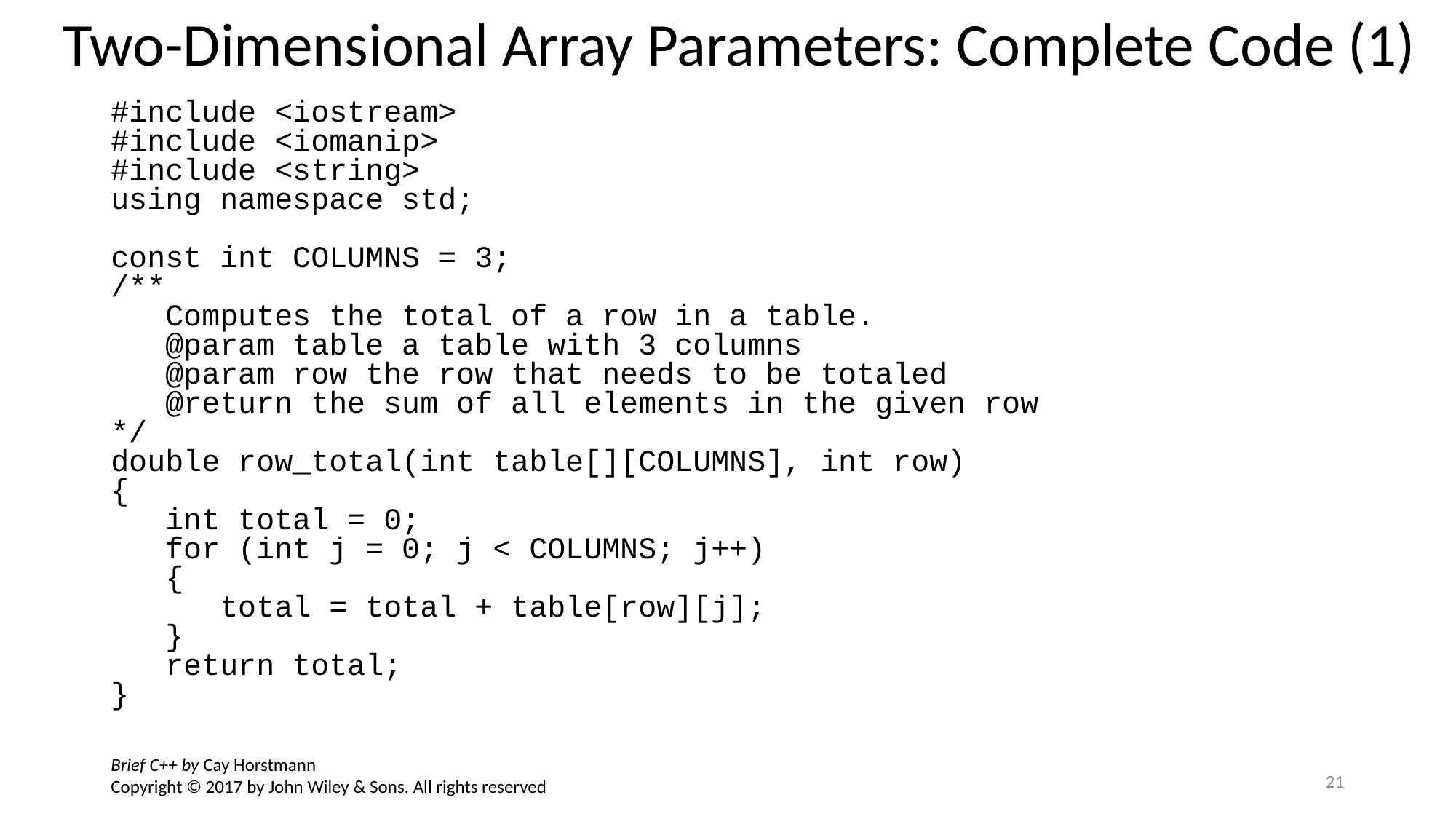

Two-Dimensional Array Parameters: Complete Code (1)
#include <iostream>
#include <iomanip>
#include <string>
using namespace std;

const int COLUMNS = 3;
/**
   Computes the total of a row in a table.
   @param table a table with 3 columns
   @param row the row that needs to be totaled
   @return the sum of all elements in the given row
*/
double row_total(int table[][COLUMNS], int row)
{
   int total = 0;
   for (int j = 0; j < COLUMNS; j++)
   {
      total = total + table[row][j];
   }
   return total;
}

Brief C++ by Cay Horstmann
Copyright © 2017 by John Wiley & Sons. All rights reserved
21